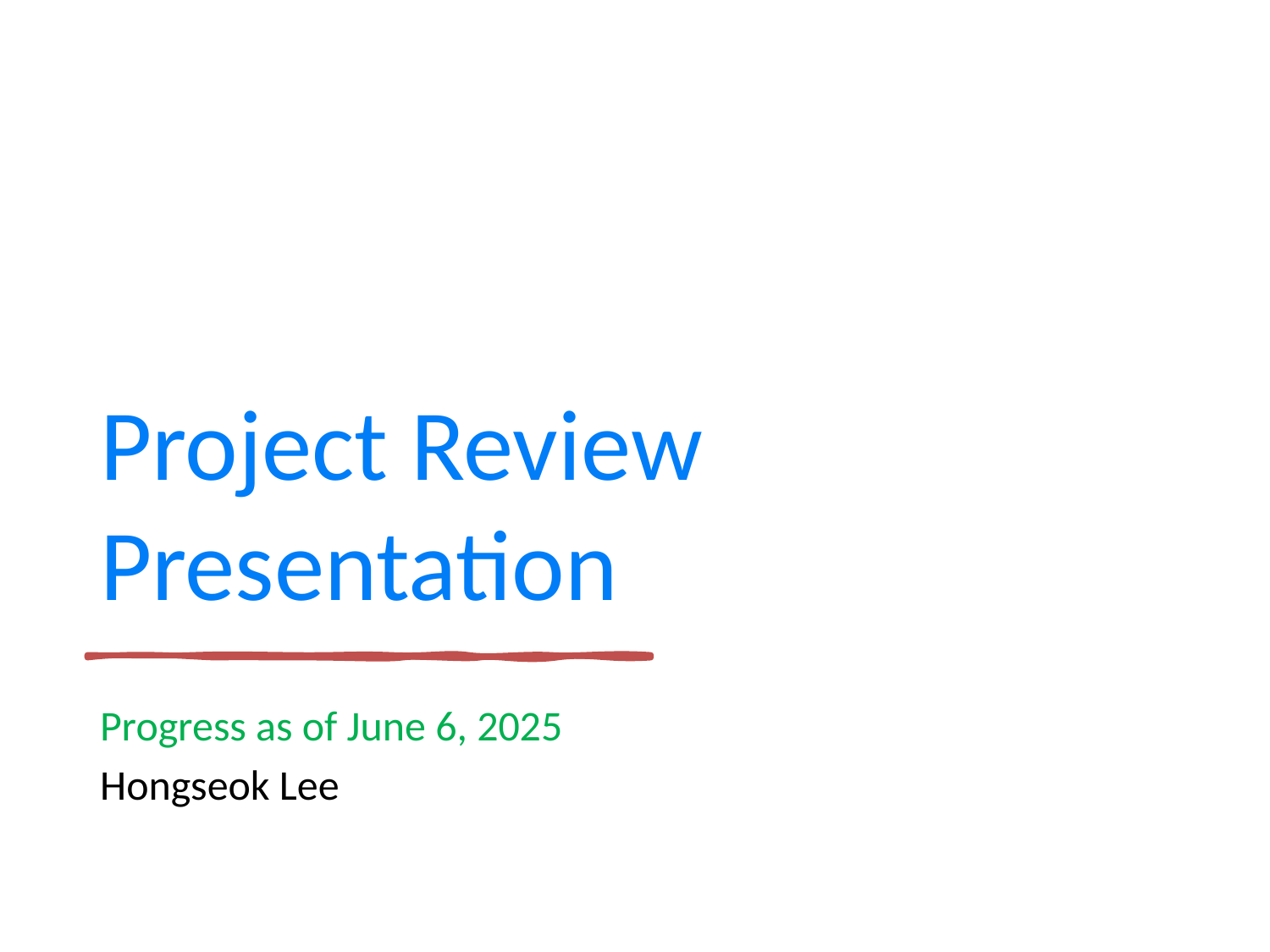

# Project Review Presentation

Progress as of June 6, 2025
Hongseok Lee